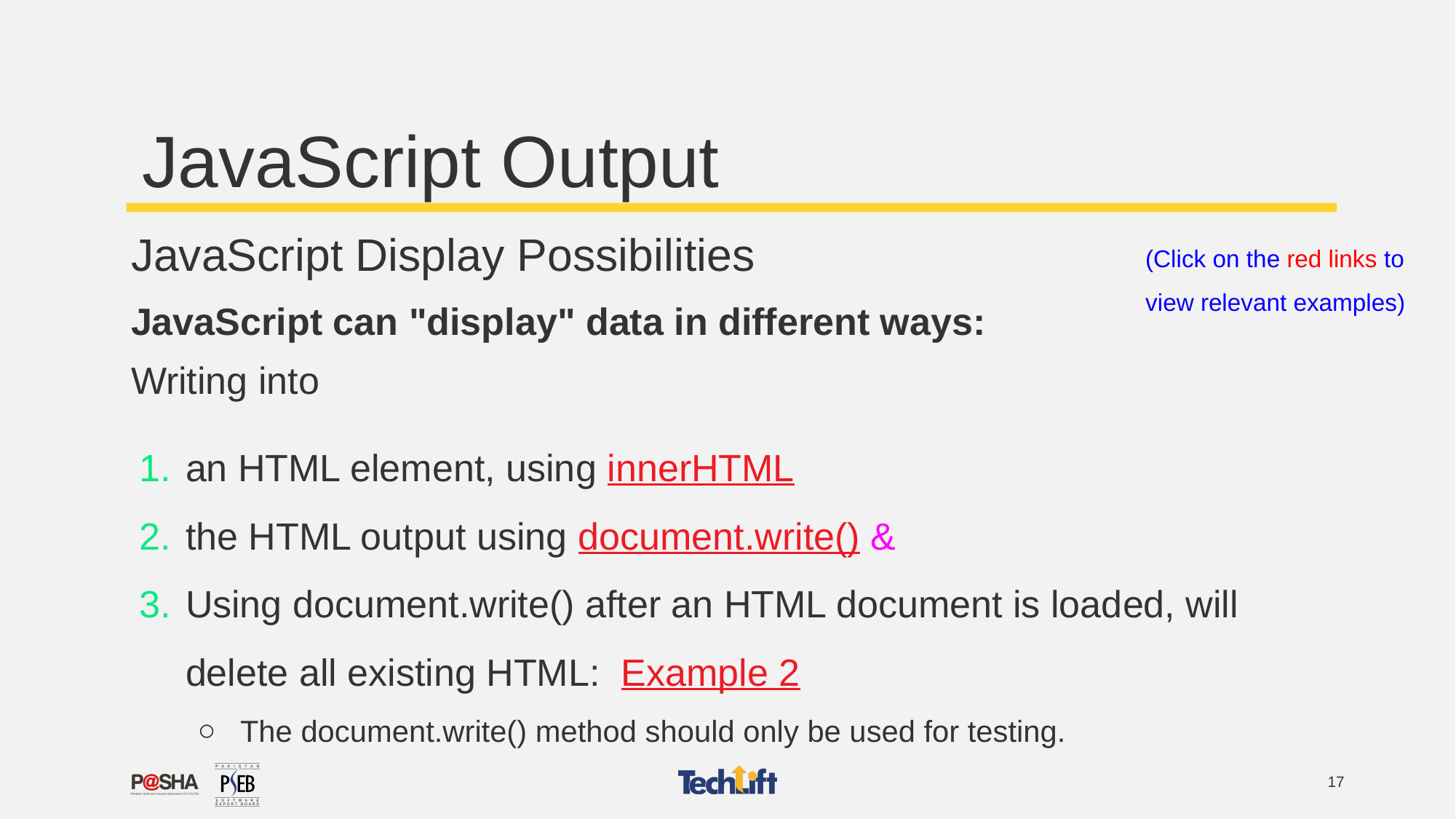

# JavaScript Output
(Click on the red links to view relevant examples)
JavaScript Display Possibilities
JavaScript can "display" data in different ways:
Writing into
an HTML element, using innerHTML
the HTML output using document.write() &
Using document.write() after an HTML document is loaded, will delete all existing HTML:  Example 2
The document.write() method should only be used for testing.
17